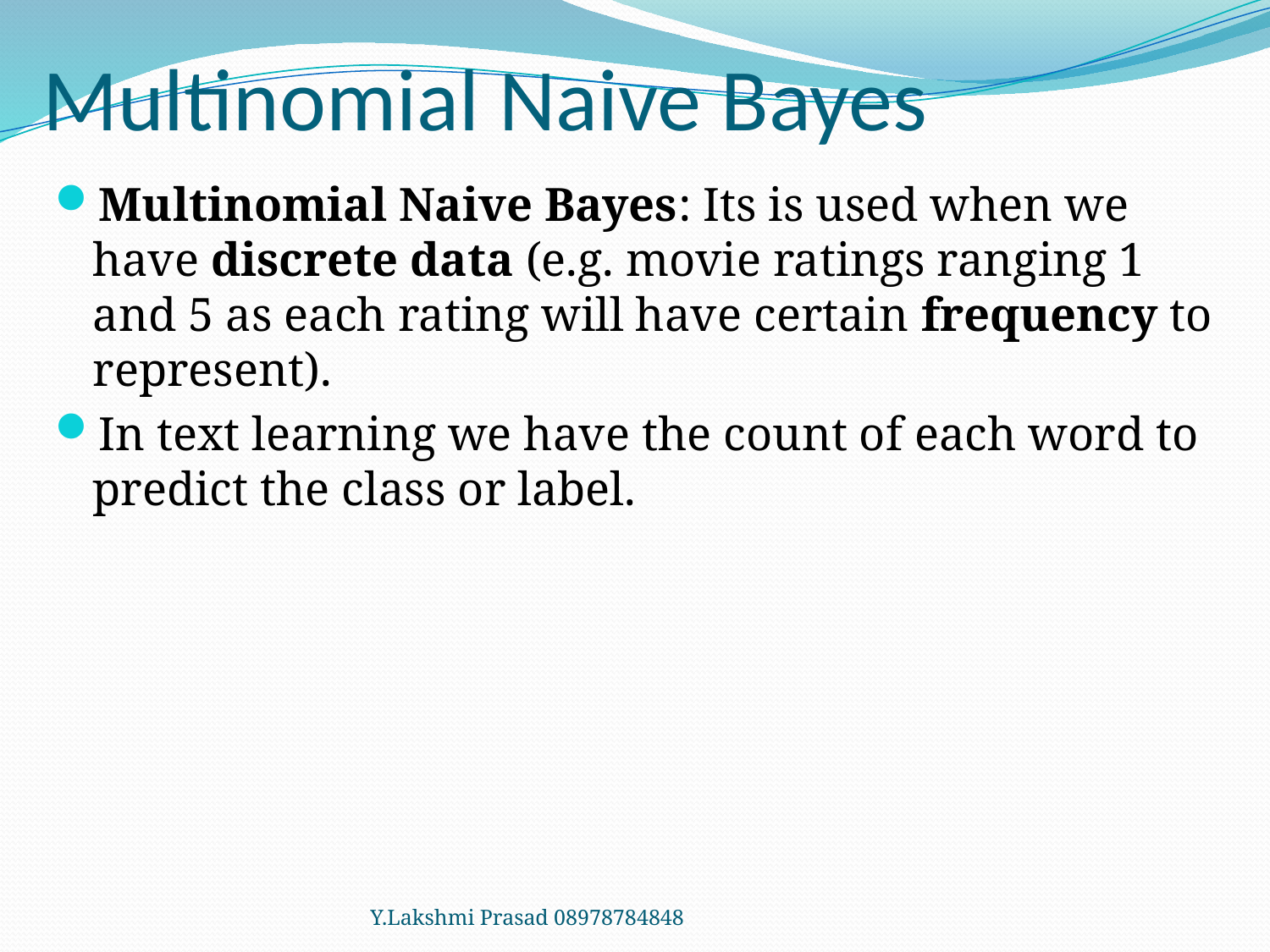

# Multinomial Naive Bayes
Multinomial Naive Bayes: Its is used when we have discrete data (e.g. movie ratings ranging 1 and 5 as each rating will have certain frequency to represent).
In text learning we have the count of each word to predict the class or label.
Y.Lakshmi Prasad 08978784848